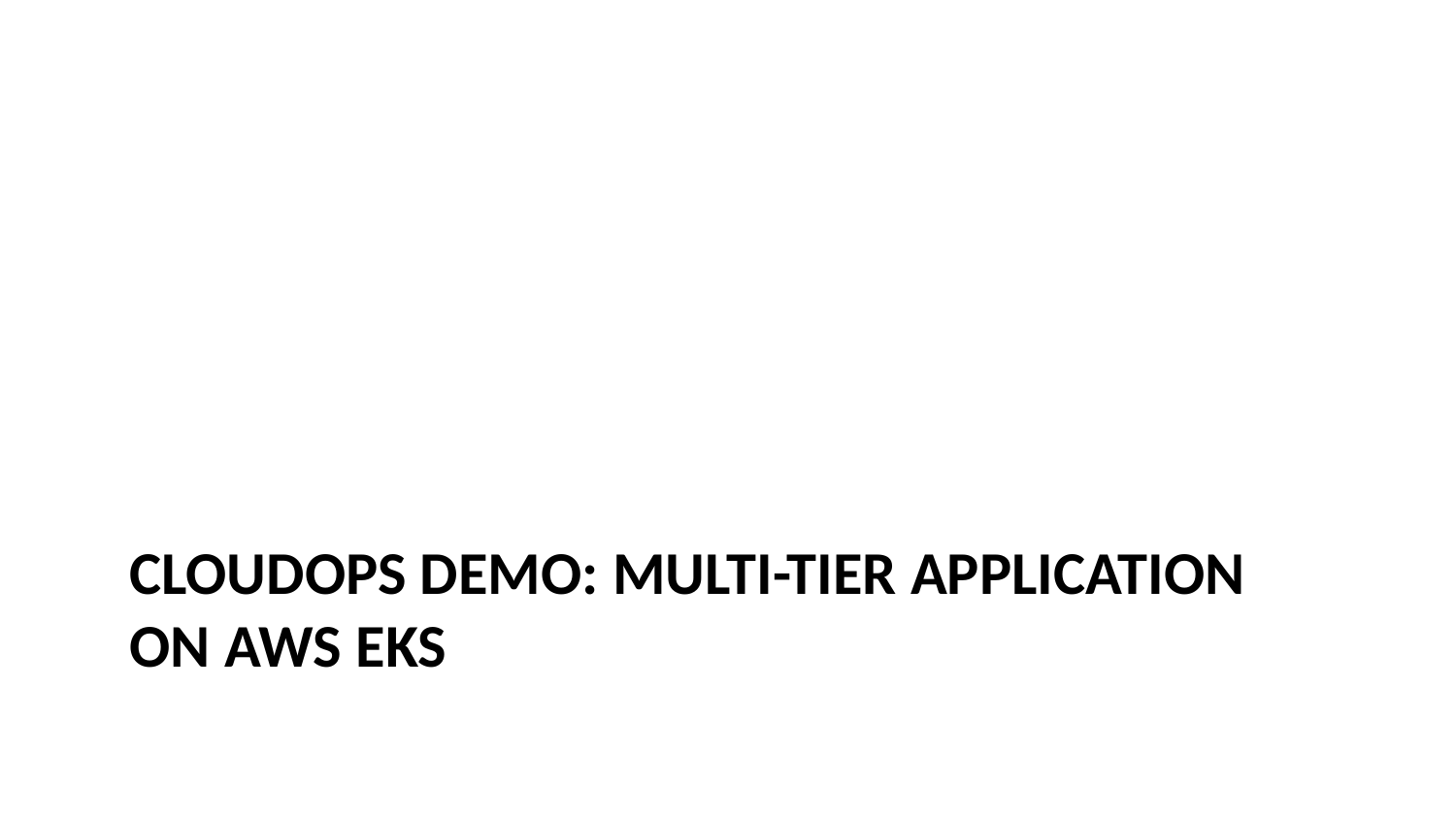

# CloudOps Demo: Multi-Tier Application on AWS EKS